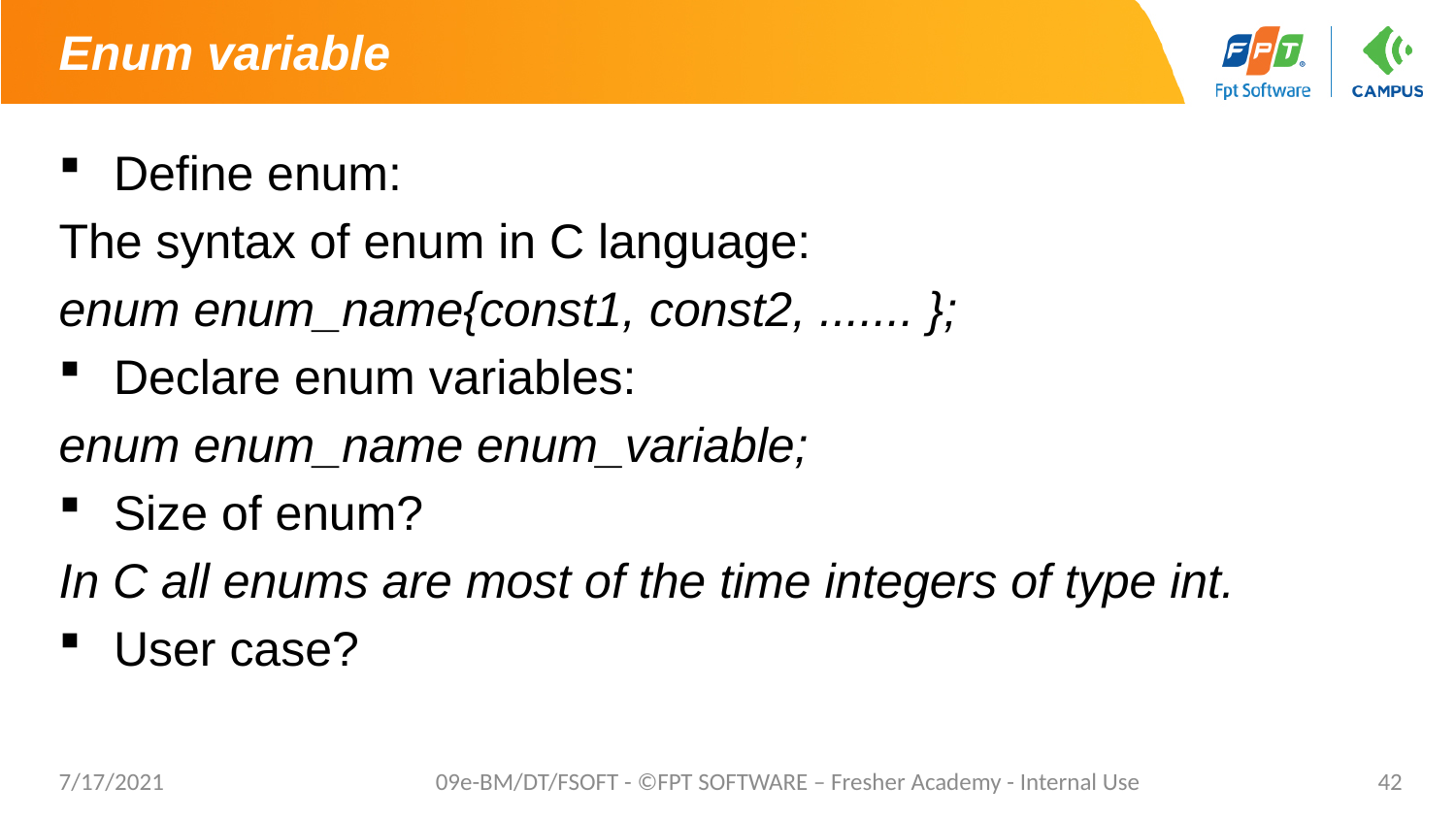

# Enum variable
Define enum:
The syntax of enum in C language:
enum enum_name{const1, const2, ....... };
Declare enum variables:
enum enum_name enum_variable;
Size of enum?
In C all enums are most of the time integers of type int.
User case?
7/17/2021
09e-BM/DT/FSOFT - ©FPT SOFTWARE – Fresher Academy - Internal Use
42